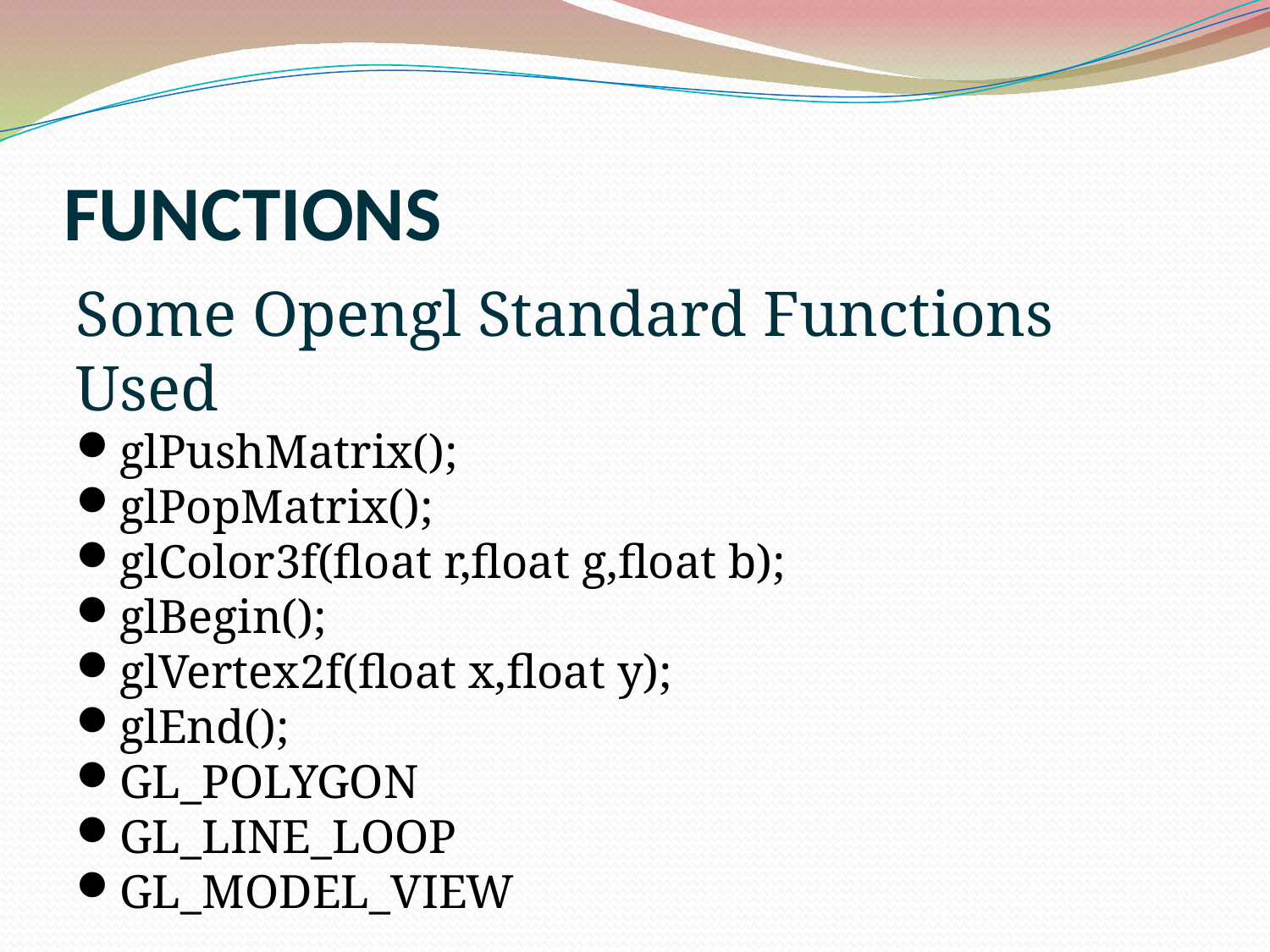

FUNCTIONS
Some Opengl Standard Functions Used
glPushMatrix();
glPopMatrix();
glColor3f(float r,float g,float b);
glBegin();
glVertex2f(float x,float y);
glEnd();
GL_POLYGON
GL_LINE_LOOP
GL_MODEL_VIEW